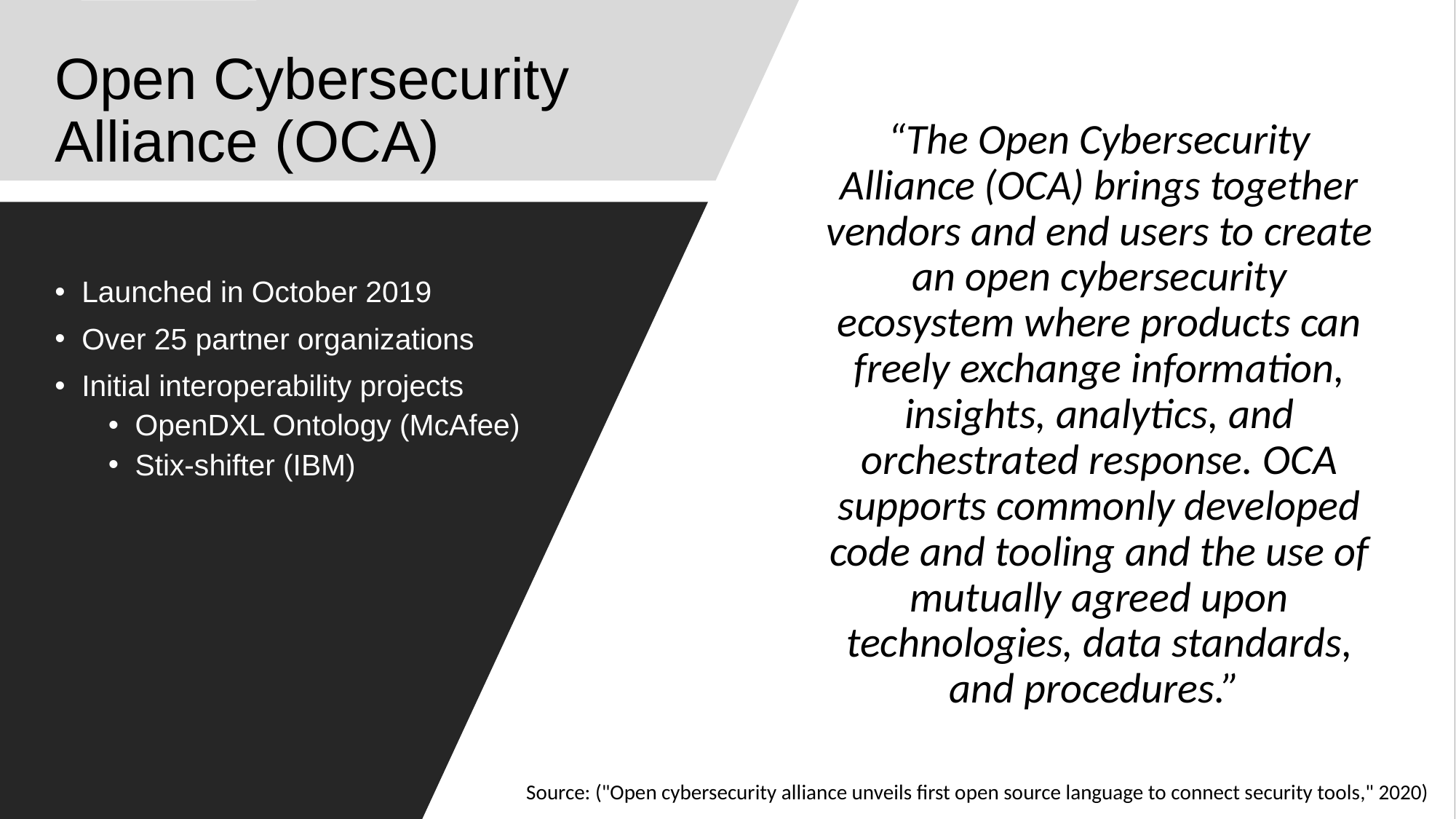

# Open Cybersecurity Alliance (OCA)
“The Open Cybersecurity Alliance (OCA) brings together vendors and end users to create an open cybersecurity ecosystem where products can freely exchange information, insights, analytics, and orchestrated response. OCA supports commonly developed code and tooling and the use of mutually agreed upon technologies, data standards, and procedures.”

Launched in October 2019
Over 25 partner organizations
Initial interoperability projects
OpenDXL Ontology (McAfee)
Stix-shifter (IBM)
Source: ("Open cybersecurity alliance unveils first open source language to connect security tools," 2020)